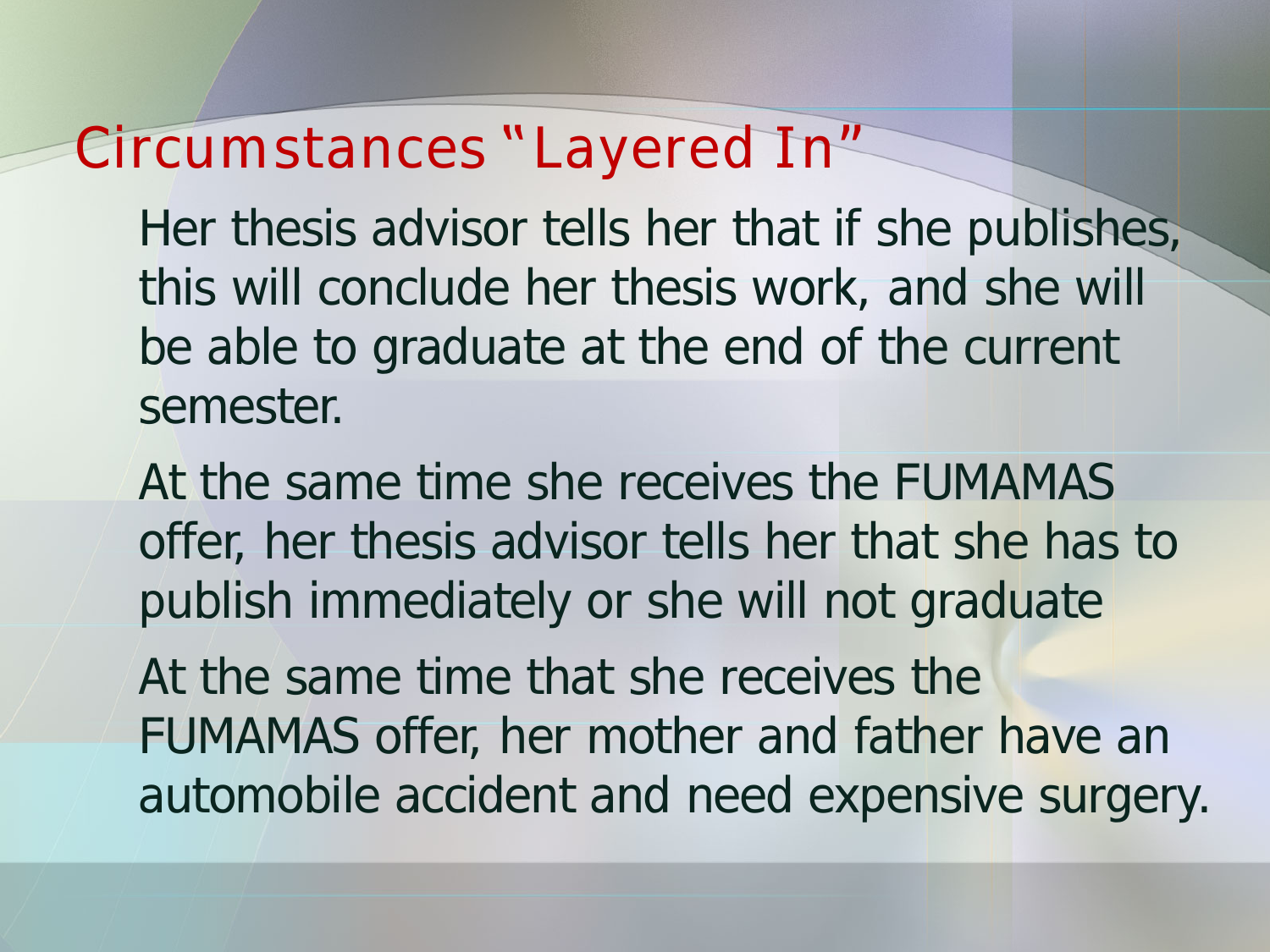

Circumstances “Layered In”

Her thesis advisor tells her that if she publishes, this will conclude her thesis work, and she will be able to graduate at the end of the current semester.

At the same time she receives the FUMAMAS offer, her thesis advisor tells her that she has to publish immediately or she will not graduate

At the same time that she receives the FUMAMAS offer, her mother and father have an automobile accident and need expensive surgery.